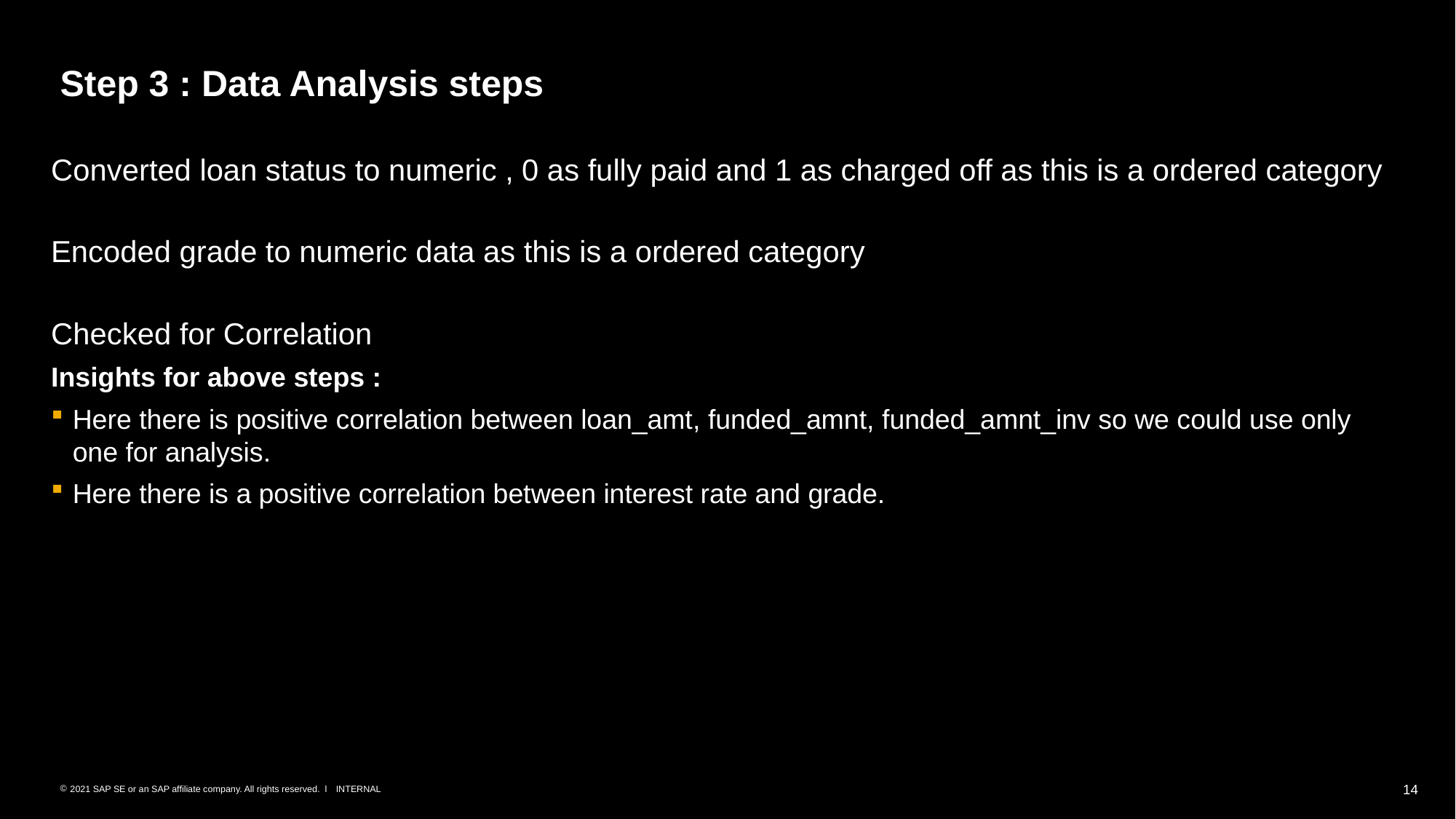

# Step 3 : Data Analysis steps
Converted loan status to numeric , 0 as fully paid and 1 as charged off as this is a ordered category
Encoded grade to numeric data as this is a ordered category
Checked for Correlation
Insights for above steps :
Here there is positive correlation between loan_amt, funded_amnt, funded_amnt_inv so we could use only one for analysis.
Here there is a positive correlation between interest rate and grade.